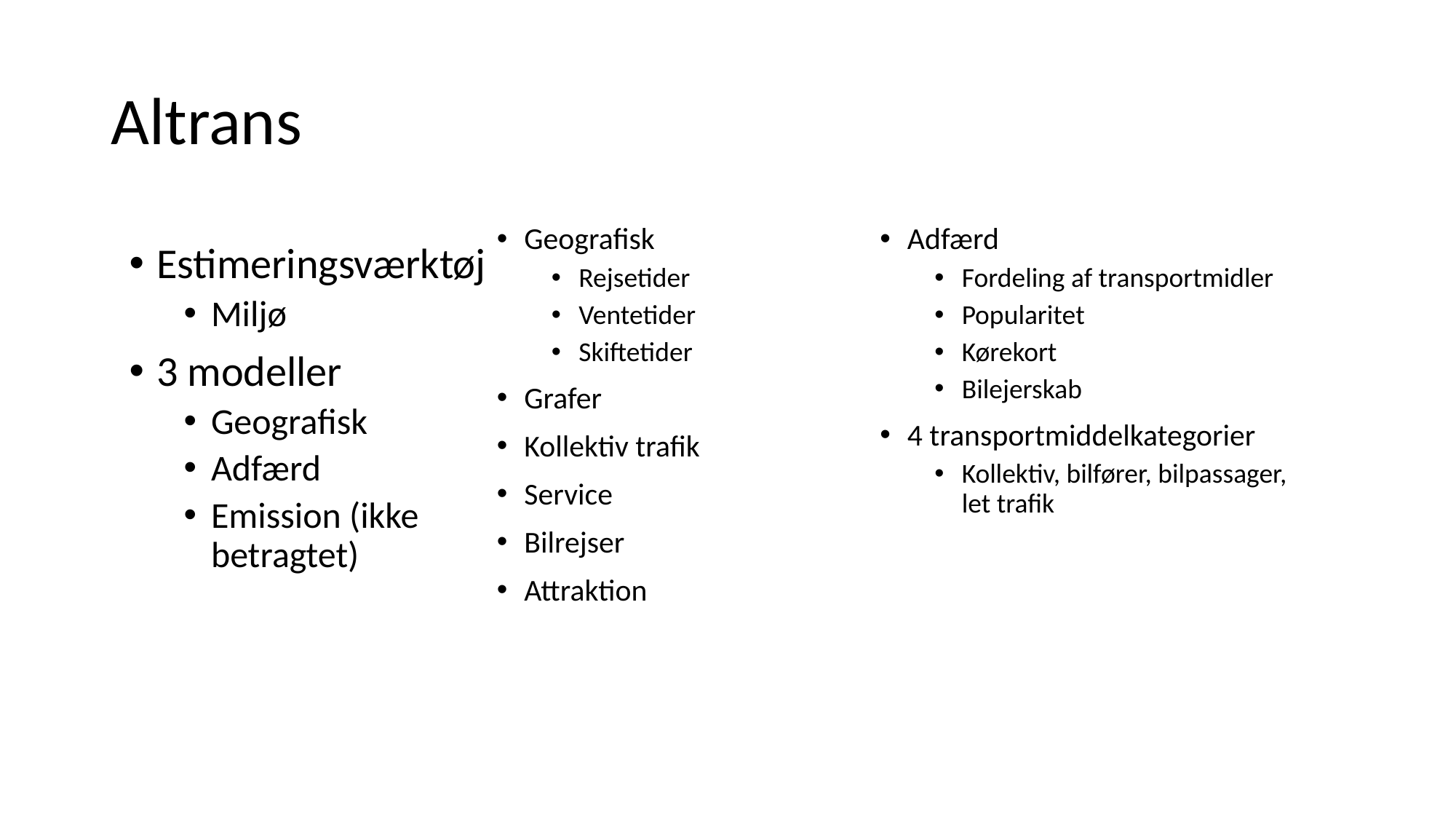

# Altrans
Geografisk
Rejsetider
Ventetider
Skiftetider
Grafer
Kollektiv trafik
Service
Bilrejser
Attraktion

Adfærd
Fordeling af transportmidler
Popularitet
Kørekort
Bilejerskab
4 transportmiddelkategorier
Kollektiv, bilfører, bilpassager, let trafik

Estimeringsværktøj
Miljø
3 modeller
Geografisk
Adfærd
Emission (ikke betragtet)